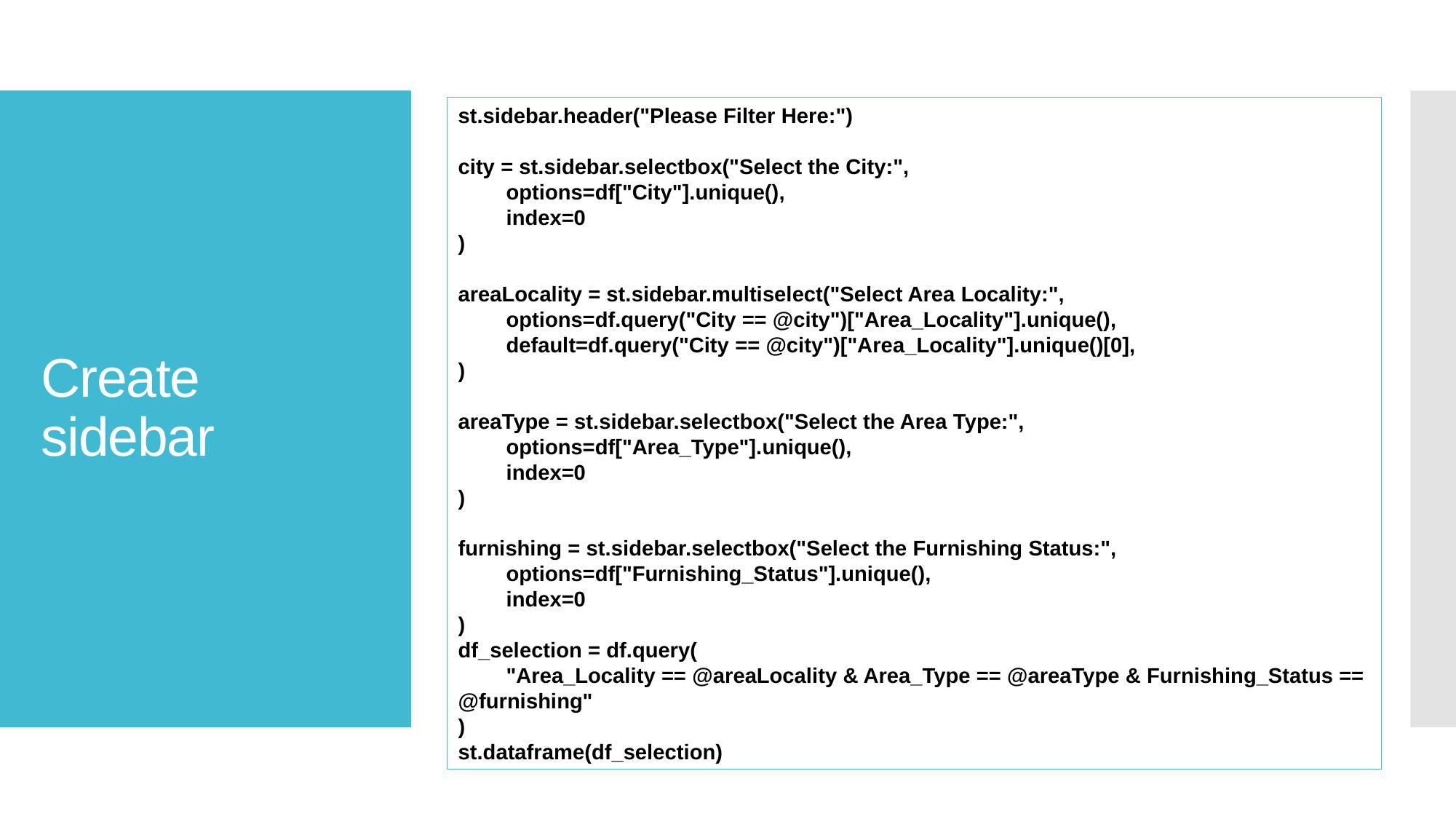

st.sidebar.header("Please Filter Here:")

city = st.sidebar.selectbox("Select the City:",
        options=df["City"].unique(),
        index=0
)

areaLocality = st.sidebar.multiselect("Select Area Locality:",
        options=df.query("City == @city")["Area_Locality"].unique(),
        default=df.query("City == @city")["Area_Locality"].unique()[0],
)
areaType = st.sidebar.selectbox("Select the Area Type:",
        options=df["Area_Type"].unique(),
        index=0
)
furnishing = st.sidebar.selectbox("Select the Furnishing Status:",
        options=df["Furnishing_Status"].unique(),
        index=0
)
df_selection = df.query(
        "Area_Locality == @areaLocality & Area_Type == @areaType & Furnishing_Status == @furnishing"
)
st.dataframe(df_selection)
# Create sidebar